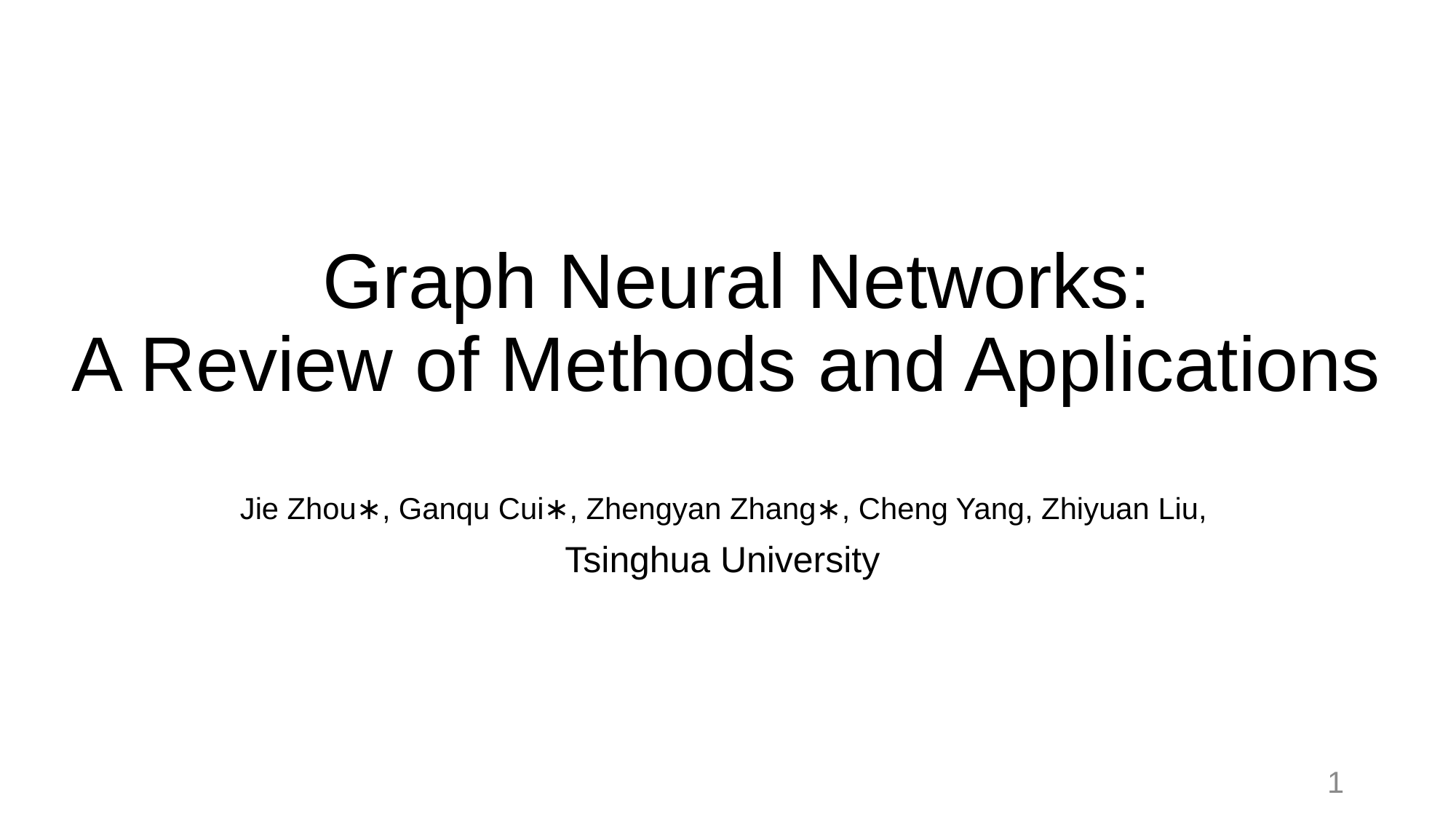

# Graph Neural Networks: A Review of Methods and Applications
Jie Zhou∗, Ganqu Cui∗, Zhengyan Zhang∗, Cheng Yang, Zhiyuan Liu,
Tsinghua University
1